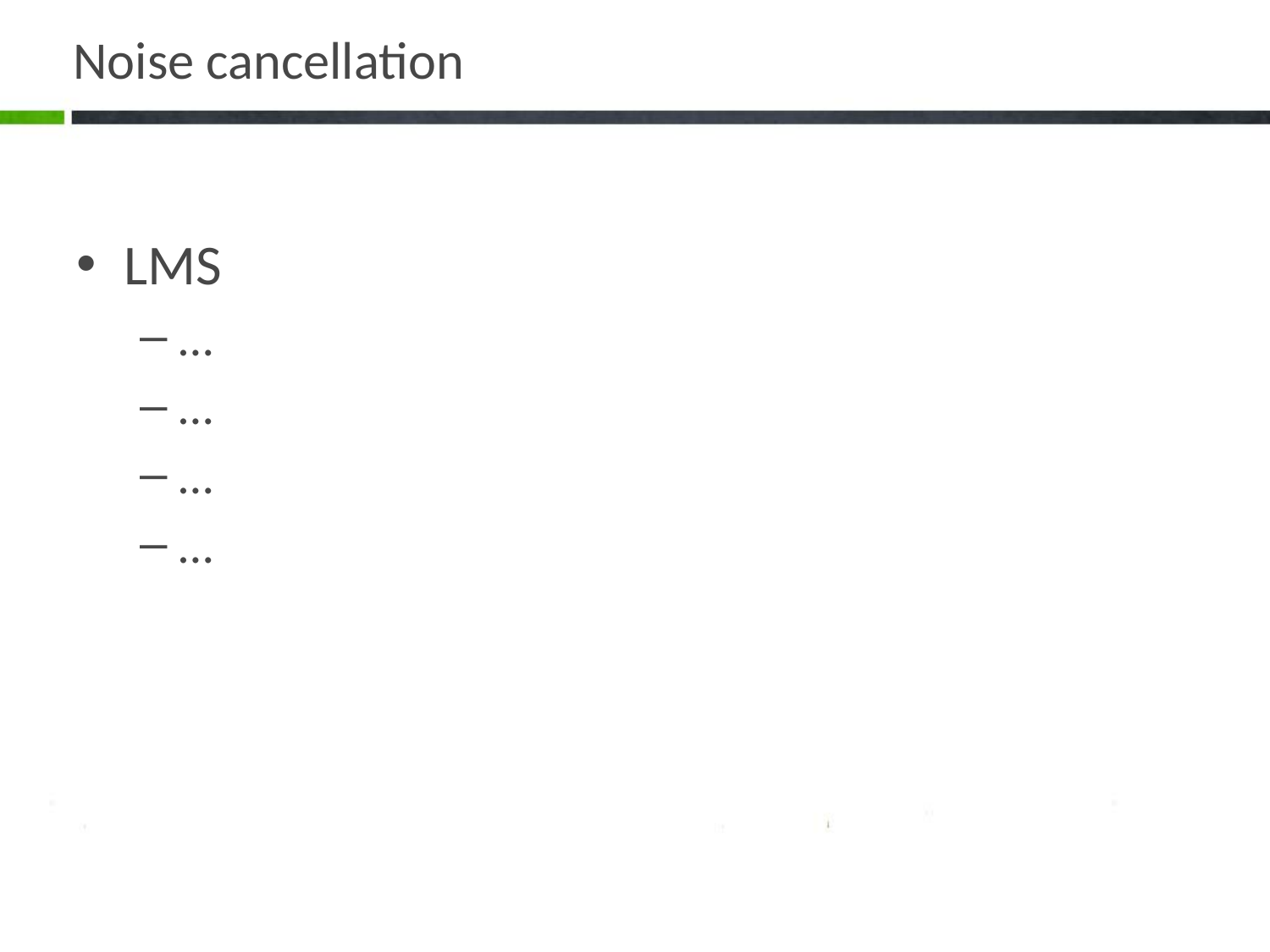

# Noise cancellation
LMS
…
…
…
…